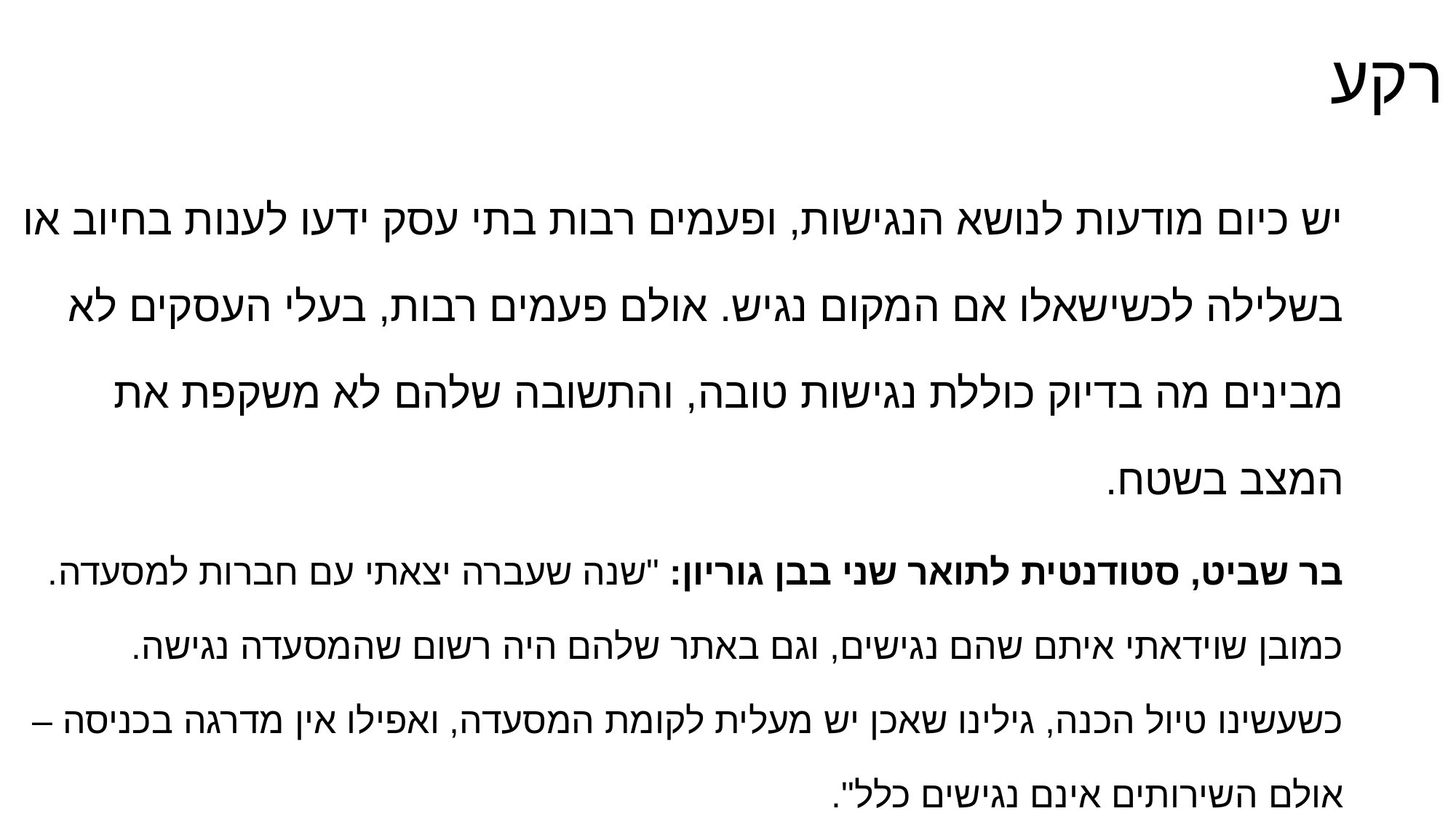

רקע
יש כיום מודעות לנושא הנגישות, ופעמים רבות בתי עסק ידעו לענות בחיוב או בשלילה לכשישאלו אם המקום נגיש. אולם פעמים רבות, בעלי העסקים לא מבינים מה בדיוק כוללת נגישות טובה, והתשובה שלהם לא משקפת את המצב בשטח.
בר שביט, סטודנטית לתואר שני בבן גוריון: "שנה שעברה יצאתי עם חברות למסעדה. כמובן שוידאתי איתם שהם נגישים, וגם באתר שלהם היה רשום שהמסעדה נגישה. כשעשינו טיול הכנה, גילינו שאכן יש מעלית לקומת המסעדה, ואפילו אין מדרגה בכניסה – אולם השירותים אינם נגישים כלל".